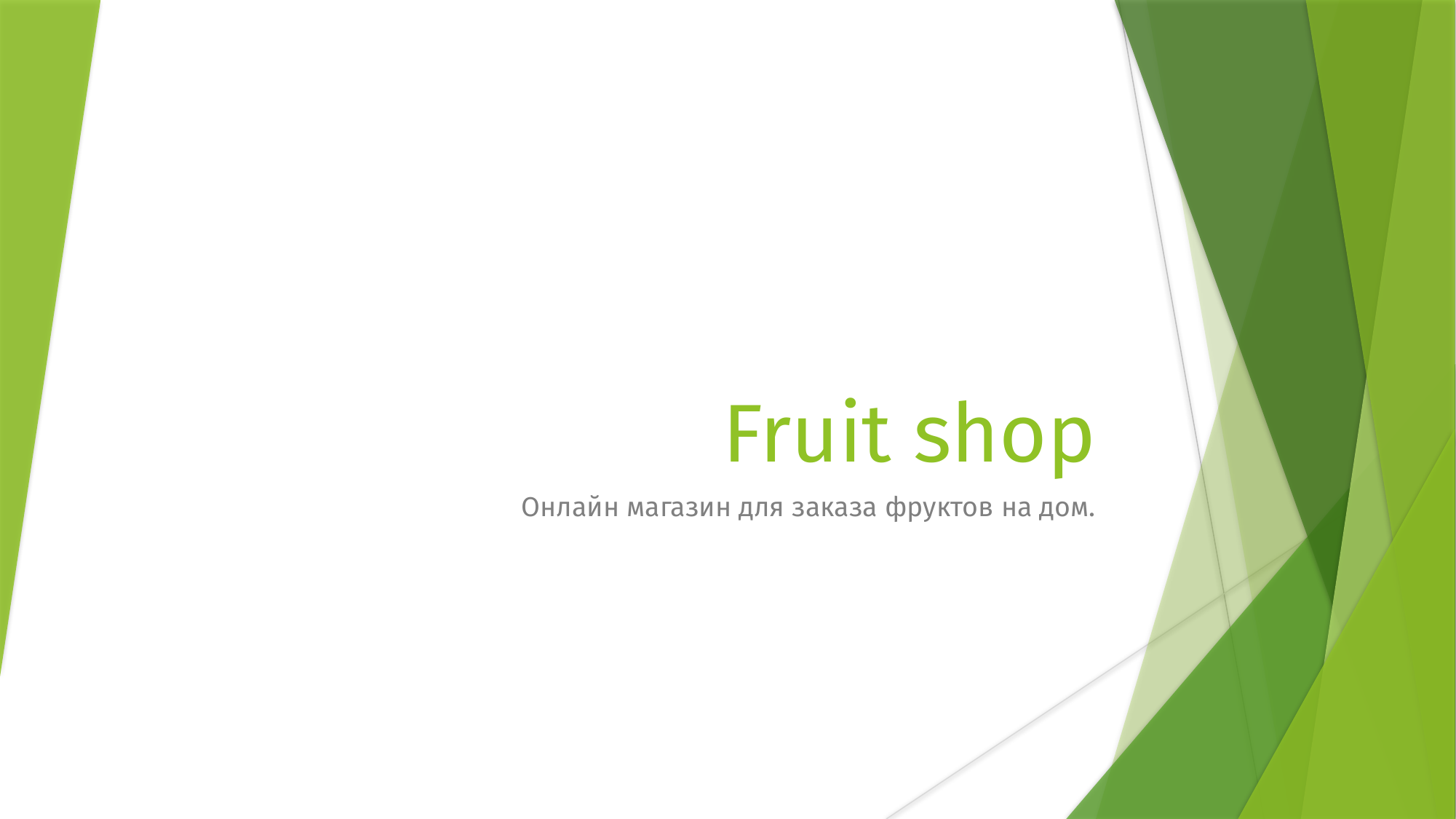

# Fruit shop
Онлайн магазин для заказа фруктов на дом.